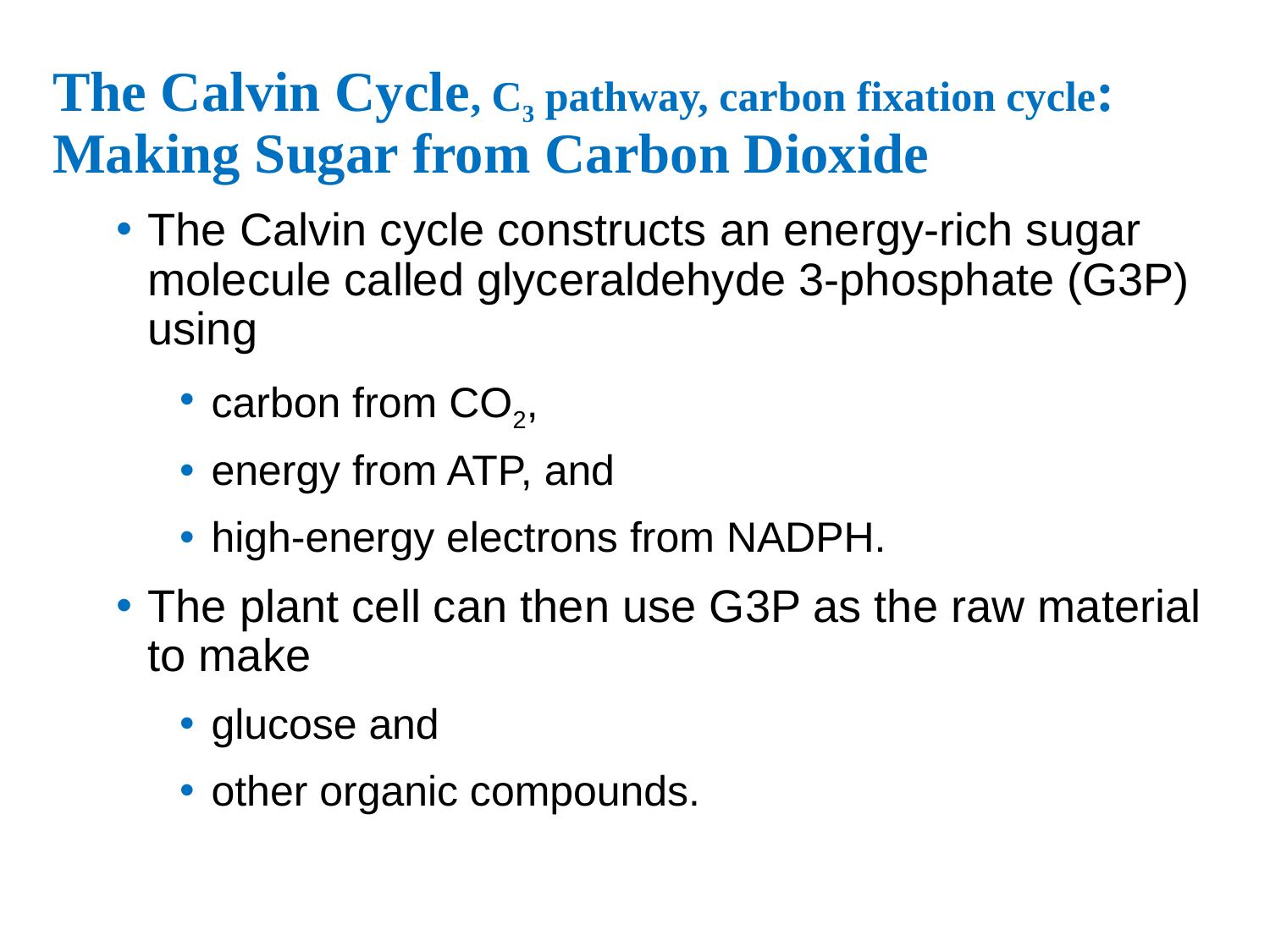

# The Calvin Cycle, C3 pathway, carbon fixation cycle: Making Sugar from Carbon Dioxide
The Calvin cycle constructs an energy-rich sugar molecule called glyceraldehyde 3-phosphate (G3P) using
carbon from CO2,
energy from ATP, and
high-energy electrons from NADPH.
The plant cell can then use G3P as the raw material to make
glucose and
other organic compounds.